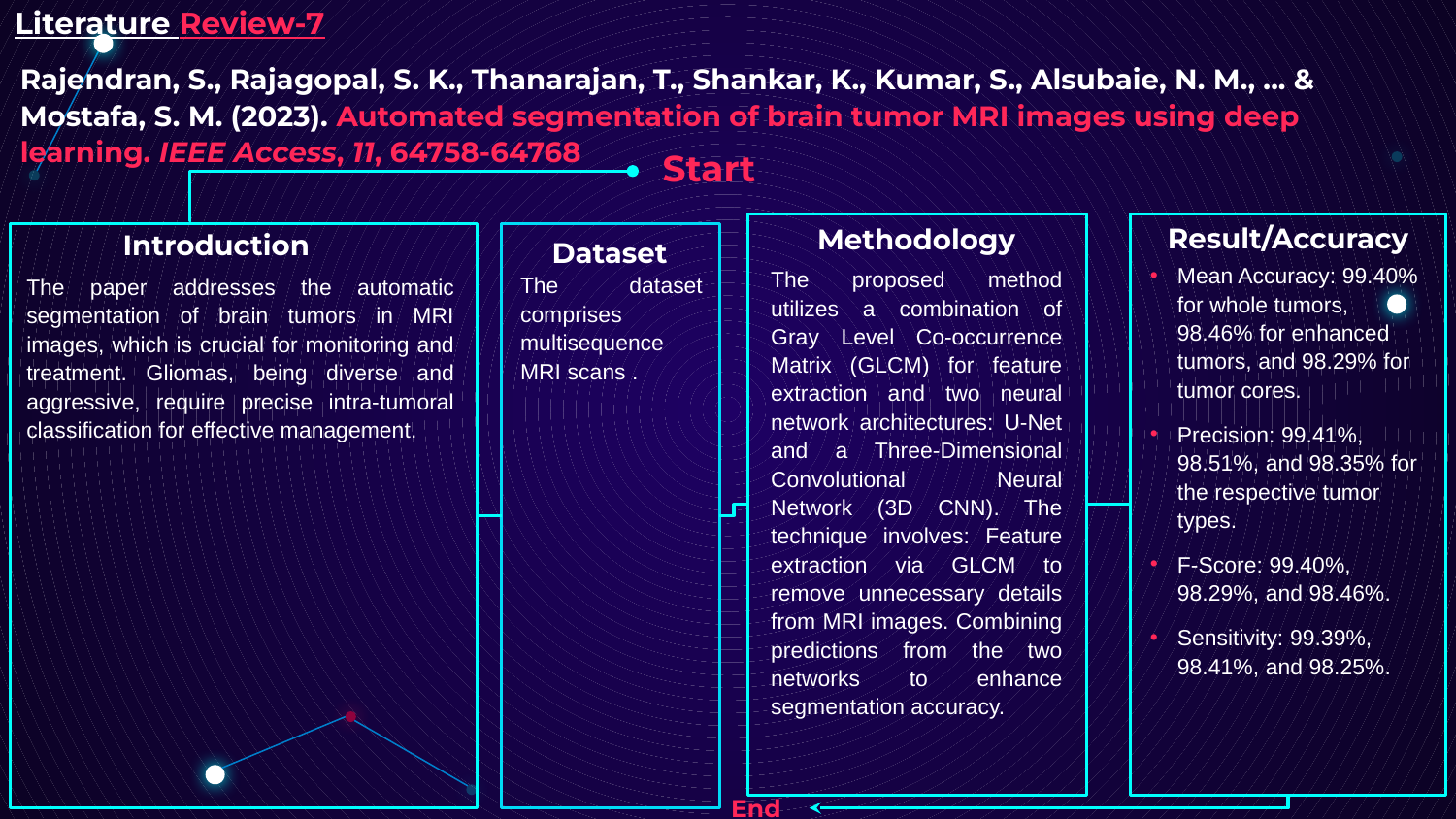

# Literature Review-7
Rajendran, S., Rajagopal, S. K., Thanarajan, T., Shankar, K., Kumar, S., Alsubaie, N. M., ... & Mostafa, S. M. (2023). Automated segmentation of brain tumor MRI images using deep learning. IEEE Access, 11, 64758-64768
Start
Introduction

Result/Accuracy

Methodology
Dataset
Mean Accuracy: 99.40% for whole tumors, 98.46% for enhanced tumors, and 98.29% for tumor cores.
Precision: 99.41%, 98.51%, and 98.35% for the respective tumor types.
F-Score: 99.40%, 98.29%, and 98.46%.
Sensitivity: 99.39%, 98.41%, and 98.25%.
The proposed method utilizes a combination of Gray Level Co-occurrence Matrix (GLCM) for feature extraction and two neural network architectures: U-Net and a Three-Dimensional Convolutional Neural Network (3D CNN). The technique involves: Feature extraction via GLCM to remove unnecessary details from MRI images. Combining predictions from the two networks to enhance segmentation accuracy.
The dataset comprises multisequence MRI scans .
The paper addresses the automatic segmentation of brain tumors in MRI images, which is crucial for monitoring and treatment. Gliomas, being diverse and aggressive, require precise intra-tumoral classification for effective management.

End